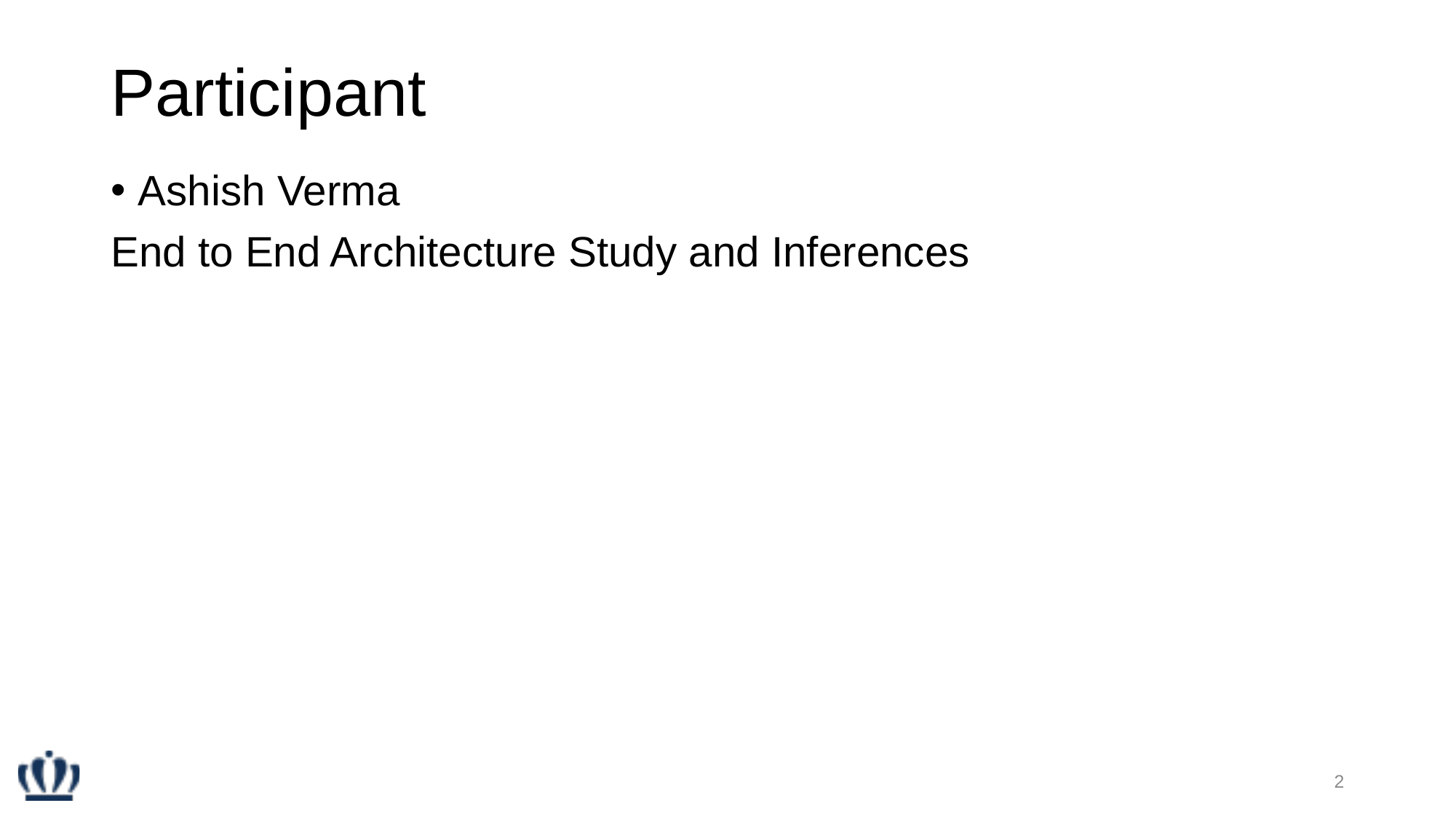

# Participant
Ashish Verma
End to End Architecture Study and Inferences

2